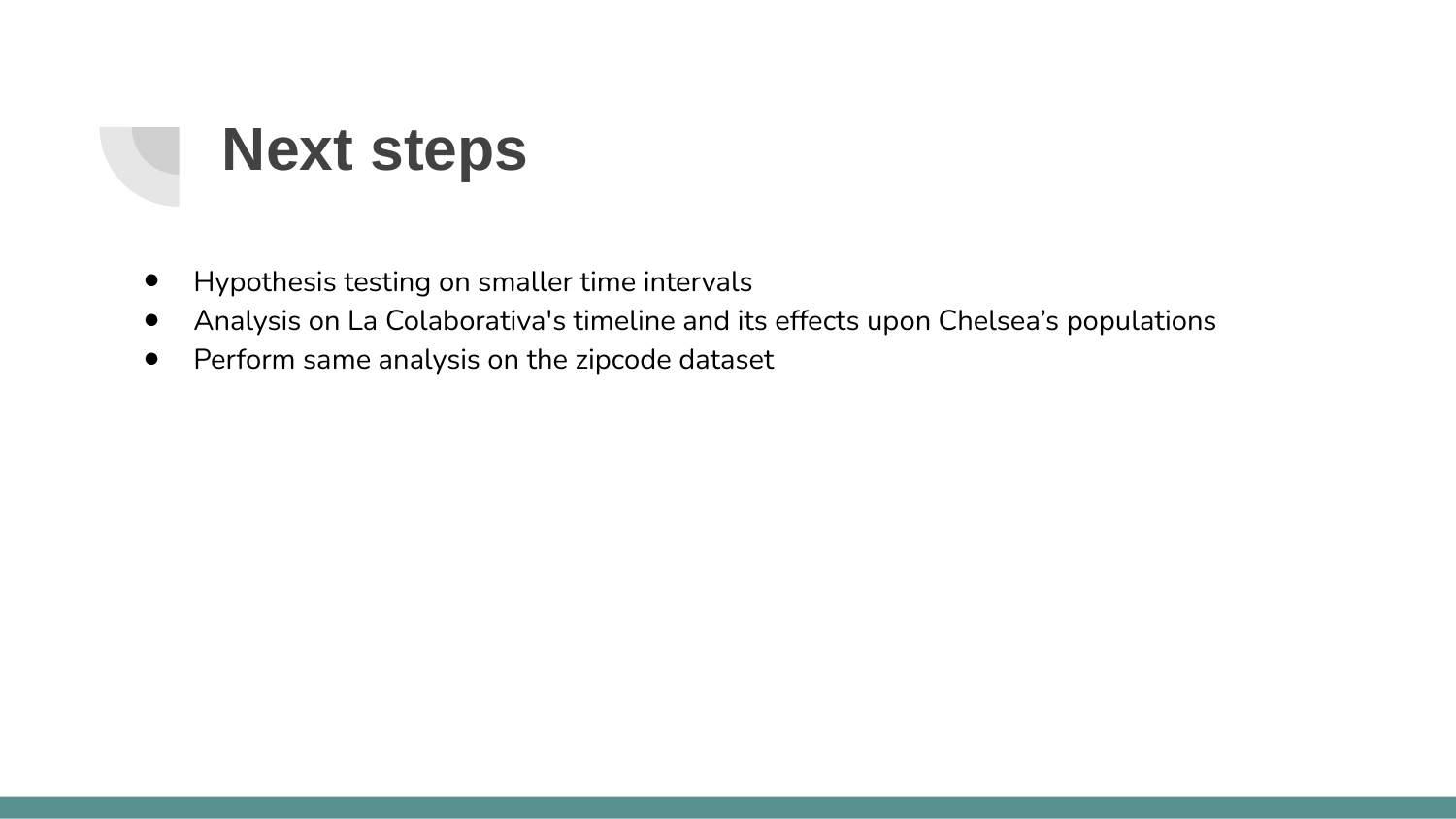

# Next steps
Hypothesis testing on smaller time intervals
Analysis on La Colaborativa's timeline and its effects upon Chelsea’s populations
Perform same analysis on the zipcode dataset